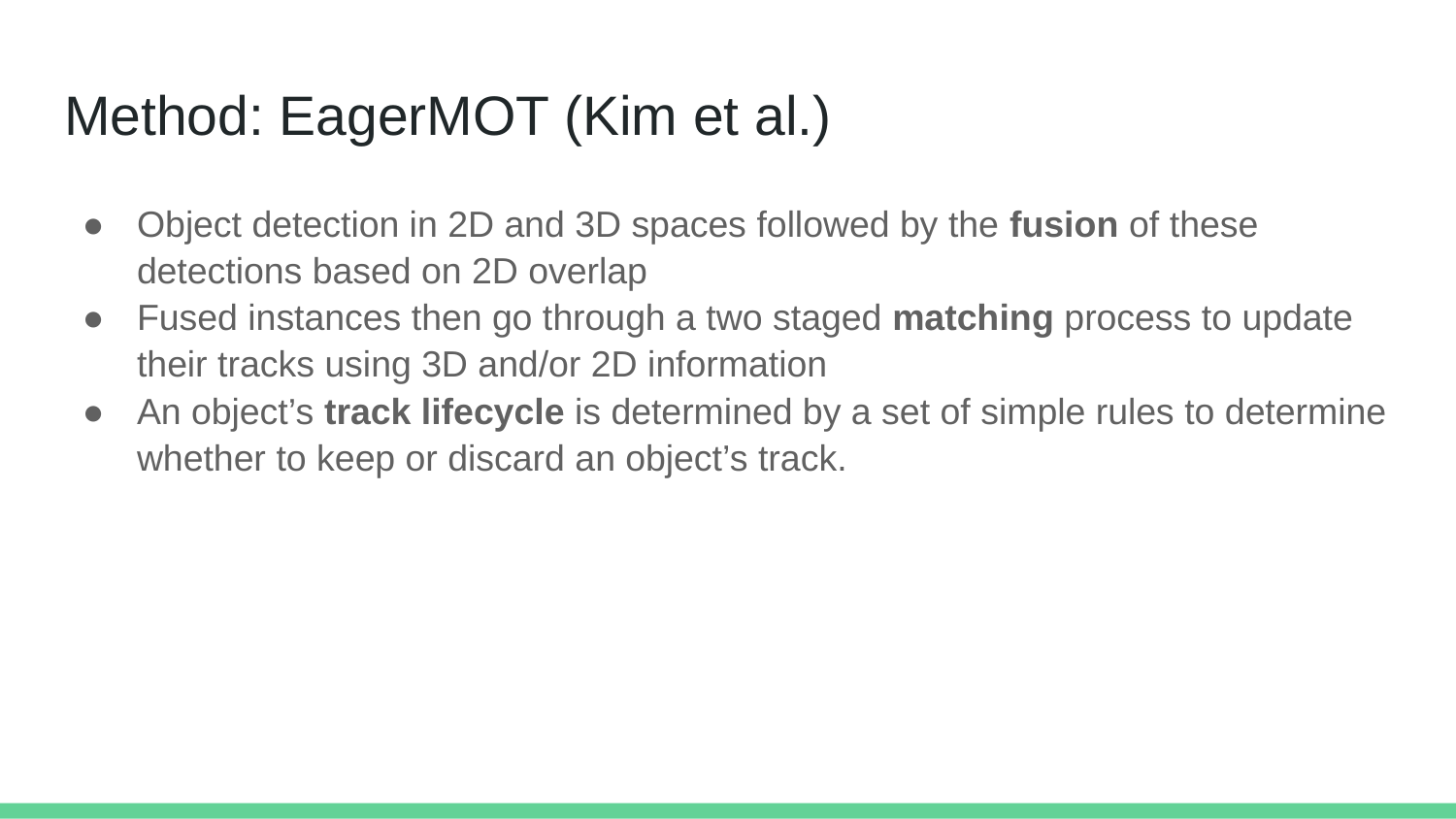

# Method: EagerMOT (Kim et al.)
Object detection in 2D and 3D spaces followed by the fusion of these detections based on 2D overlap
Fused instances then go through a two staged matching process to update their tracks using 3D and/or 2D information
An object’s track lifecycle is determined by a set of simple rules to determine whether to keep or discard an object’s track.